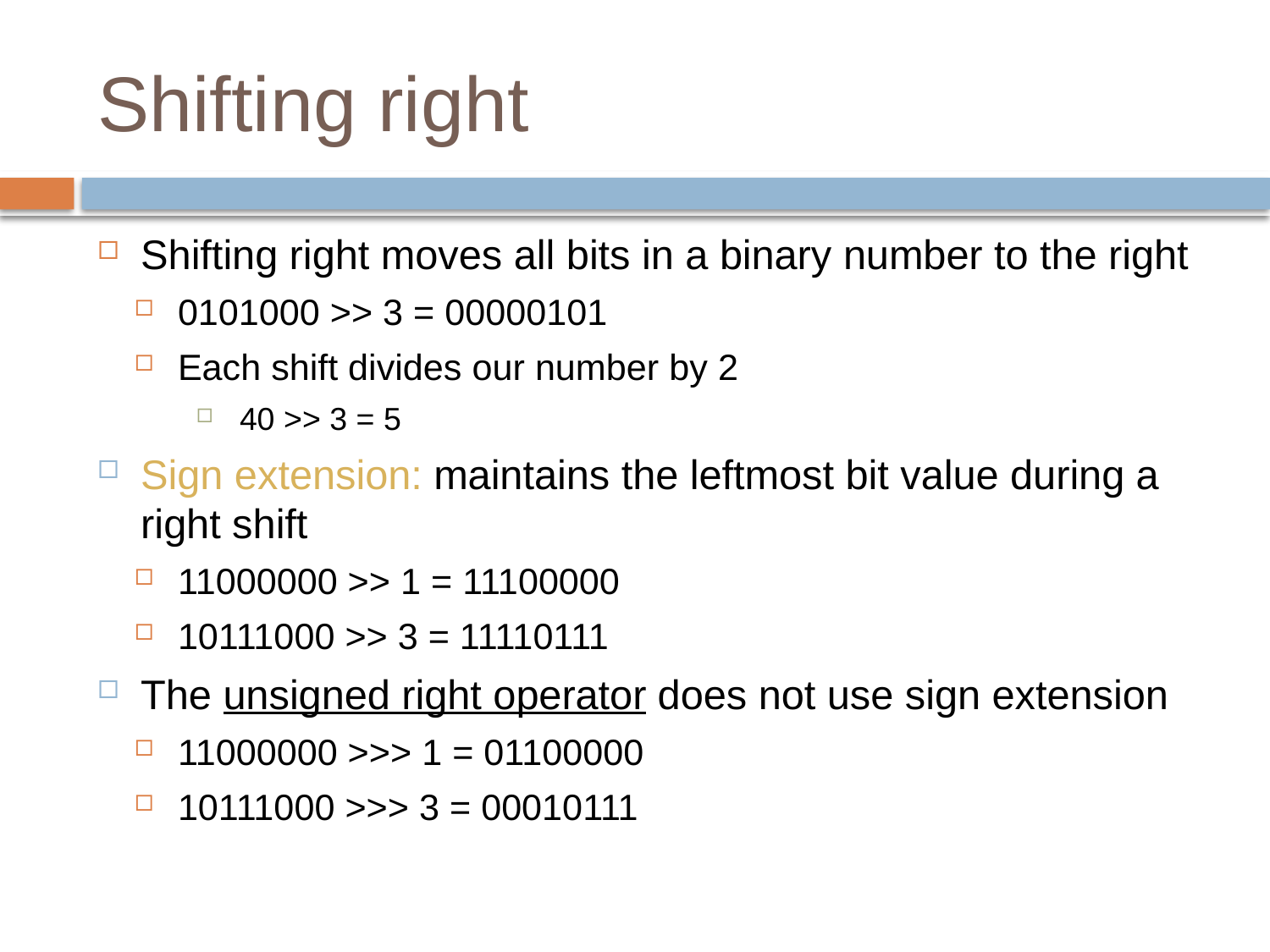

# Shifting right
Shifting right moves all bits in a binary number to the right
0101000 >> 3 = 00000101
Each shift divides our number by 2
40 >> 3 = 5
Sign extension: maintains the leftmost bit value during a right shift
11000000 >> 1 = 11100000
10111000 >> 3 = 11110111
The unsigned right operator does not use sign extension
11000000 >>> 1 = 01100000
10111000 >>> 3 = 00010111